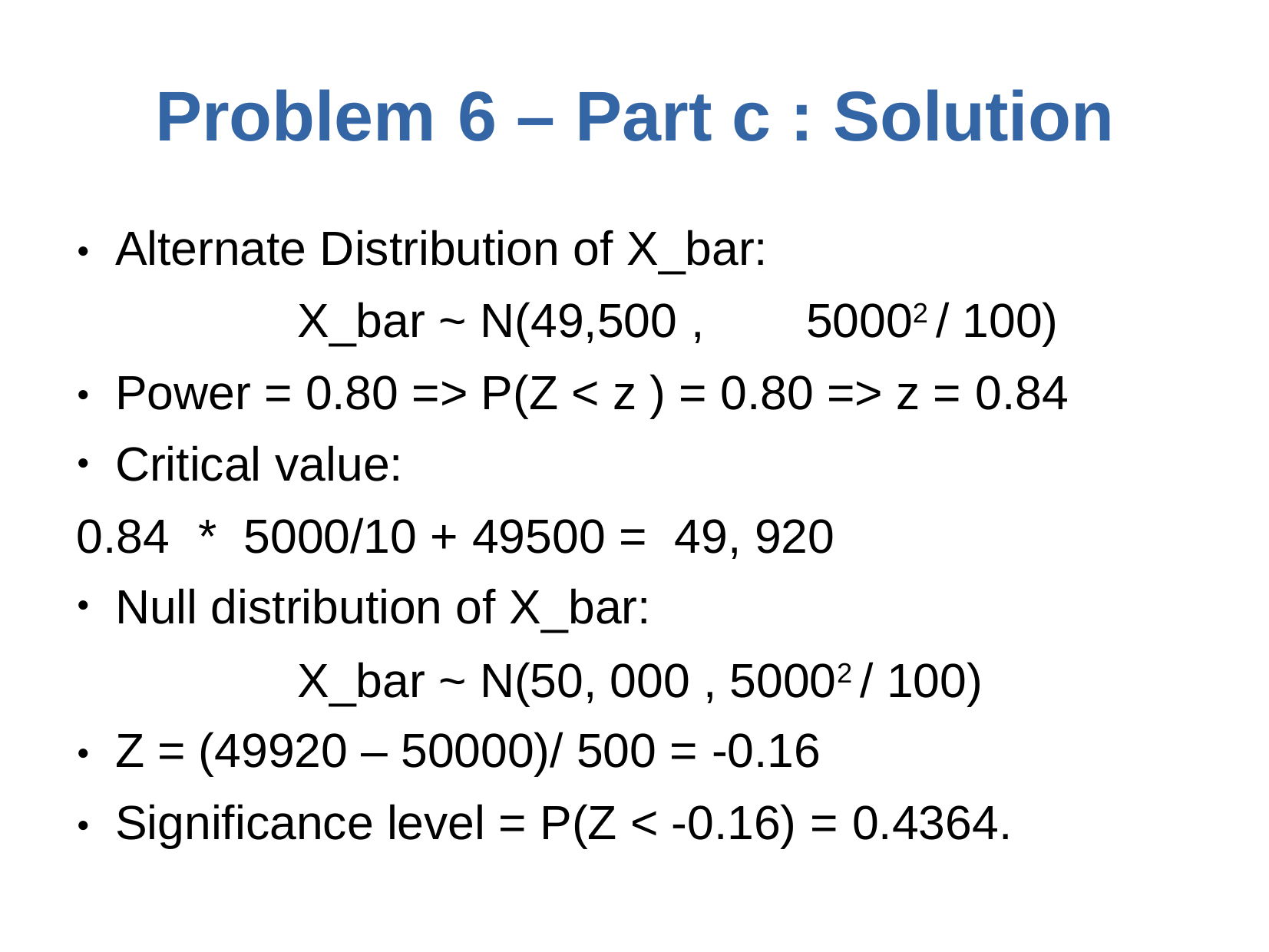

# Problem	6	–	Part c	: Solution
Alternate Distribution of X_bar:
X_bar ~ N(49,500 ,	50002 / 100)  Power = 0.80 => P(Z < z ) = 0.80 => z = 0.84
Critical value:
●
●
0.84	*	5000/10 + 49500 =	49, 920
Null distribution of X_bar:
X_bar ~ N(50, 000 , 50002 / 100)
Z = (49920 – 50000)/ 500 = -0.16
Significance level = P(Z < -0.16) = 0.4364.
●
●